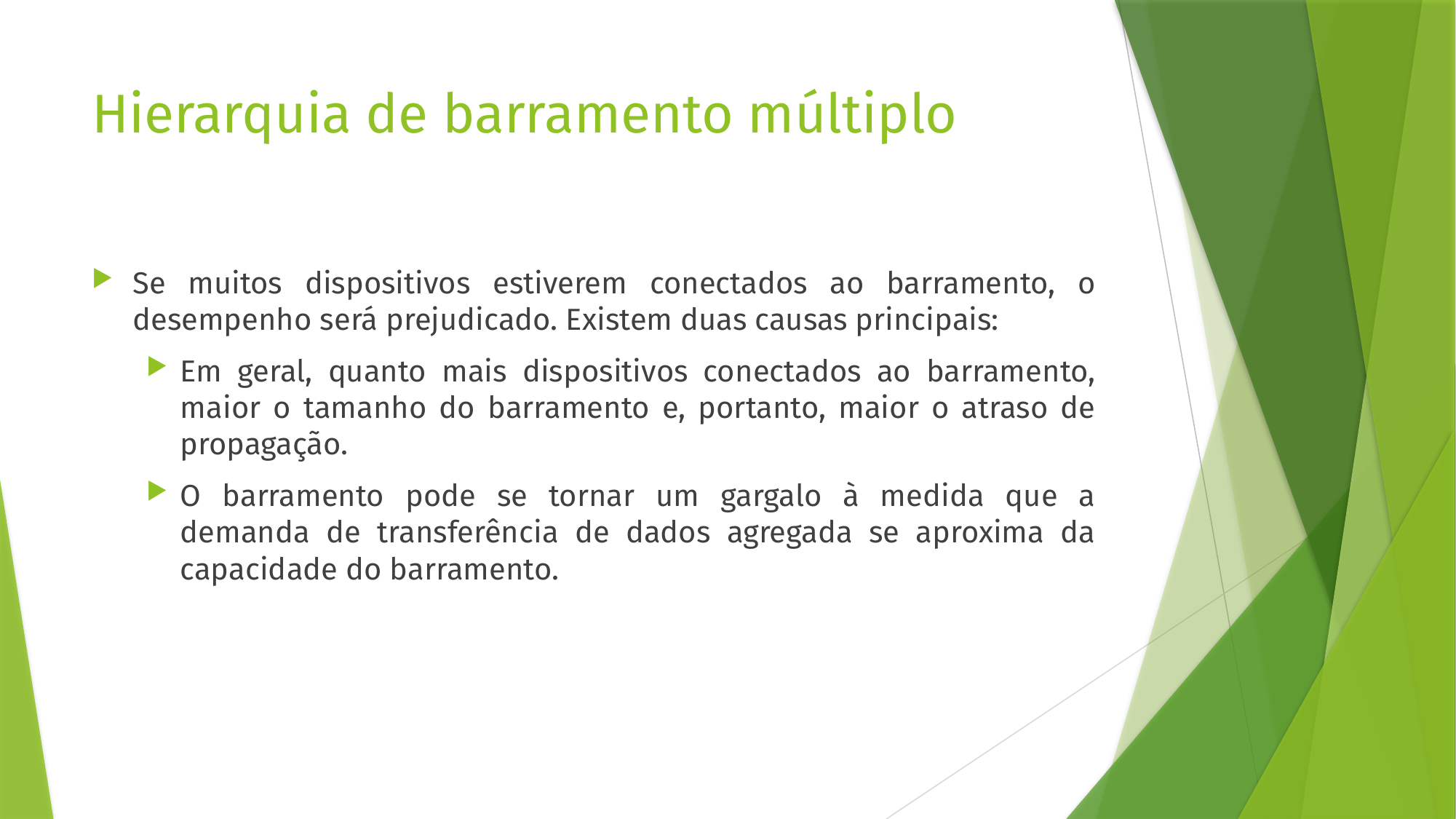

# Hierarquia de barramento múltiplo
Se muitos dispositivos estiverem conectados ao barramento, o desempenho será prejudicado. Existem duas causas principais:
Em geral, quanto mais dispositivos conectados ao barramento, maior o tamanho do barramento e, portanto, maior o atraso de propagação.
O barramento pode se tornar um gargalo à medida que a demanda de transferência de dados agregada se aproxima da capacidade do barramento.